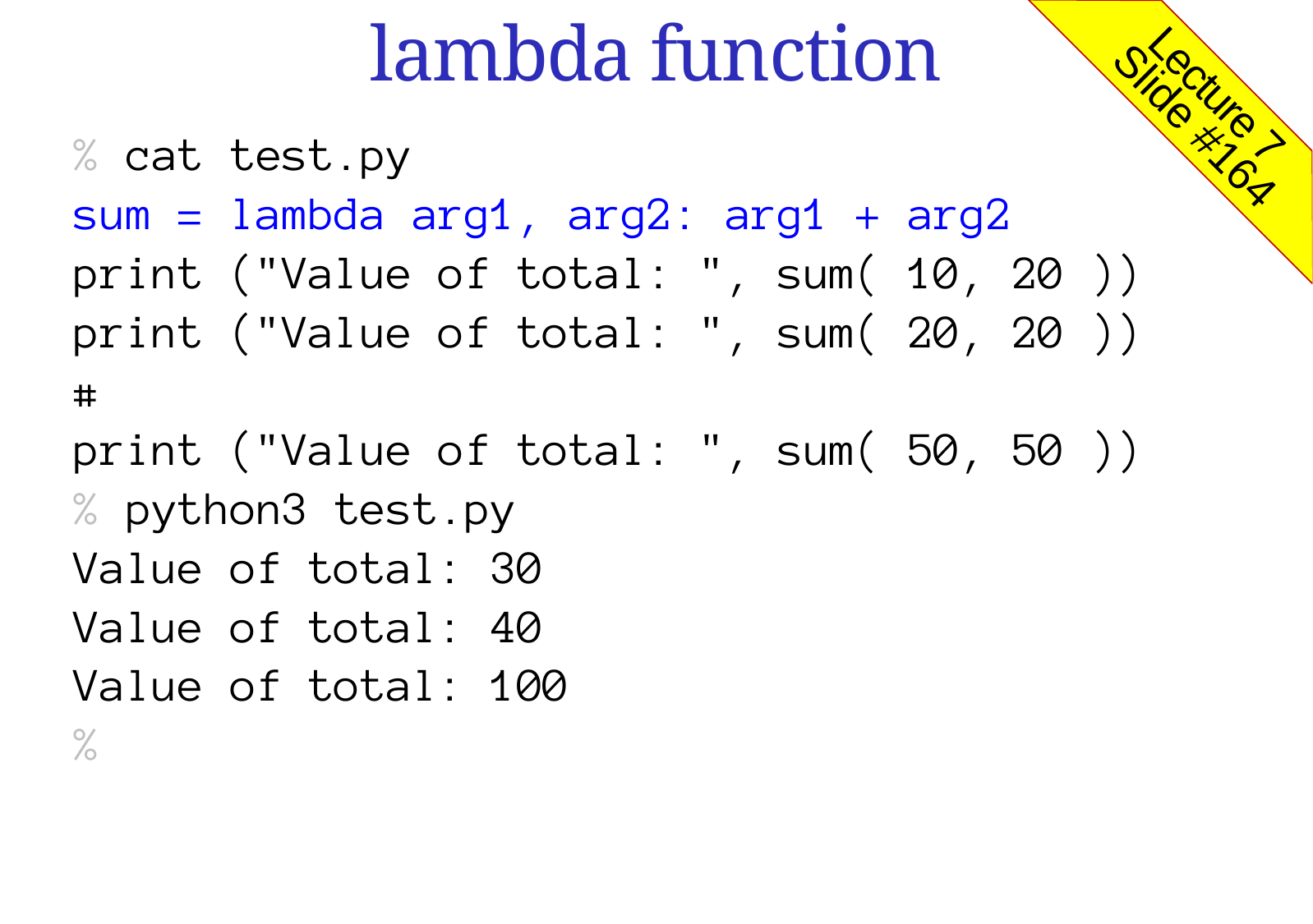

lambda function
Lecture 7
 Slide #164
% cat test.py
sum = lambda arg1, arg2: arg1 + arg2
print ("Value of total: ", sum( 10, 20 ))
print ("Value of total: ", sum( 20, 20 ))
#
print ("Value of total: ", sum( 50, 50 ))
% python3 test.py
Value of total: 30
Value of total: 40
Value of total: 100
%